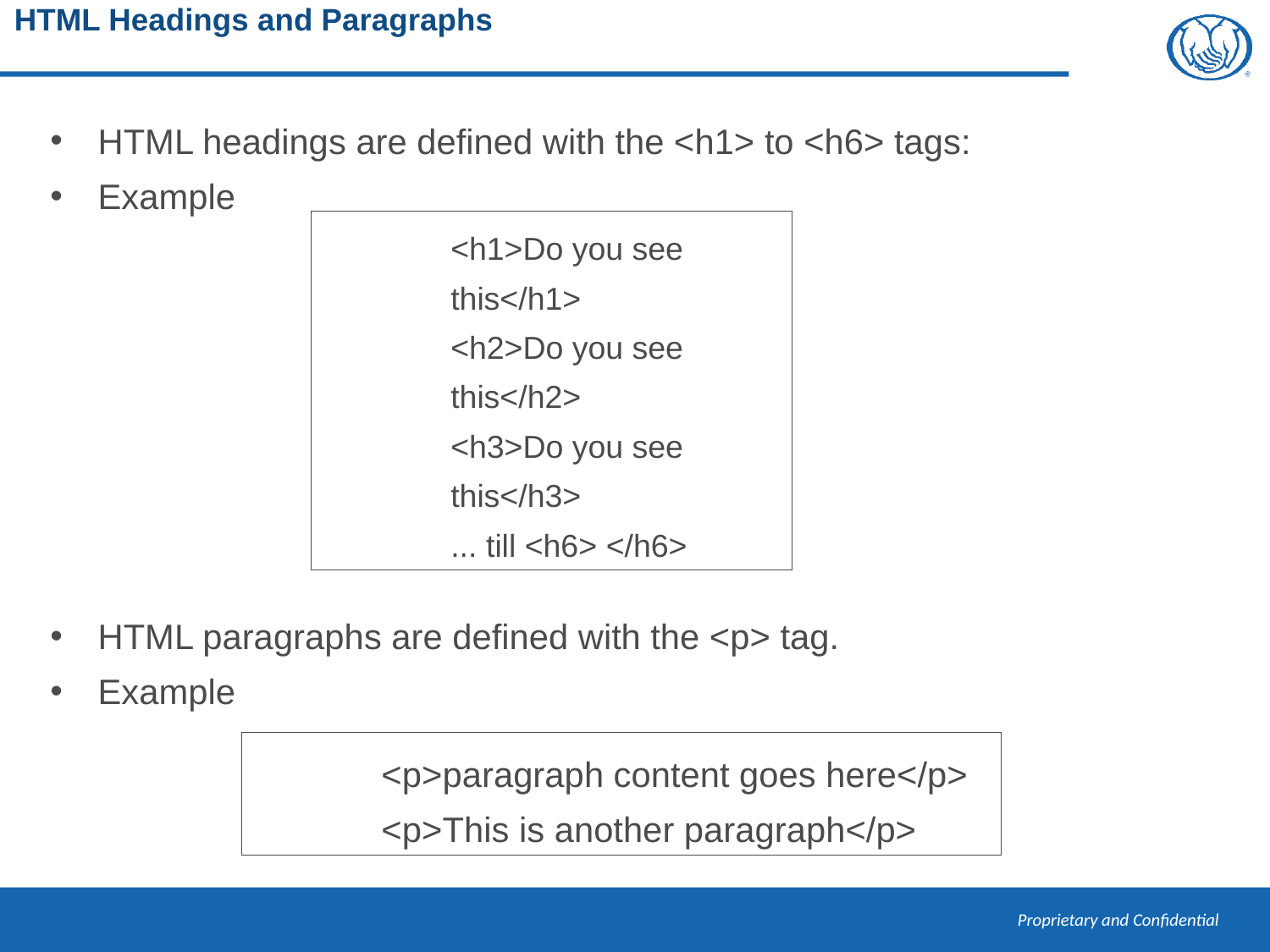

# HTML Headings and Paragraphs
HTML headings are defined with the <h1> to <h6> tags:
Example

HTML paragraphs are defined with the <p> tag.
Example
<h1>Do you see this</h1>
<h2>Do you see this</h2>
<h3>Do you see this</h3>
... till <h6> </h6>
<p>paragraph content goes here</p>
<p>This is another paragraph</p>